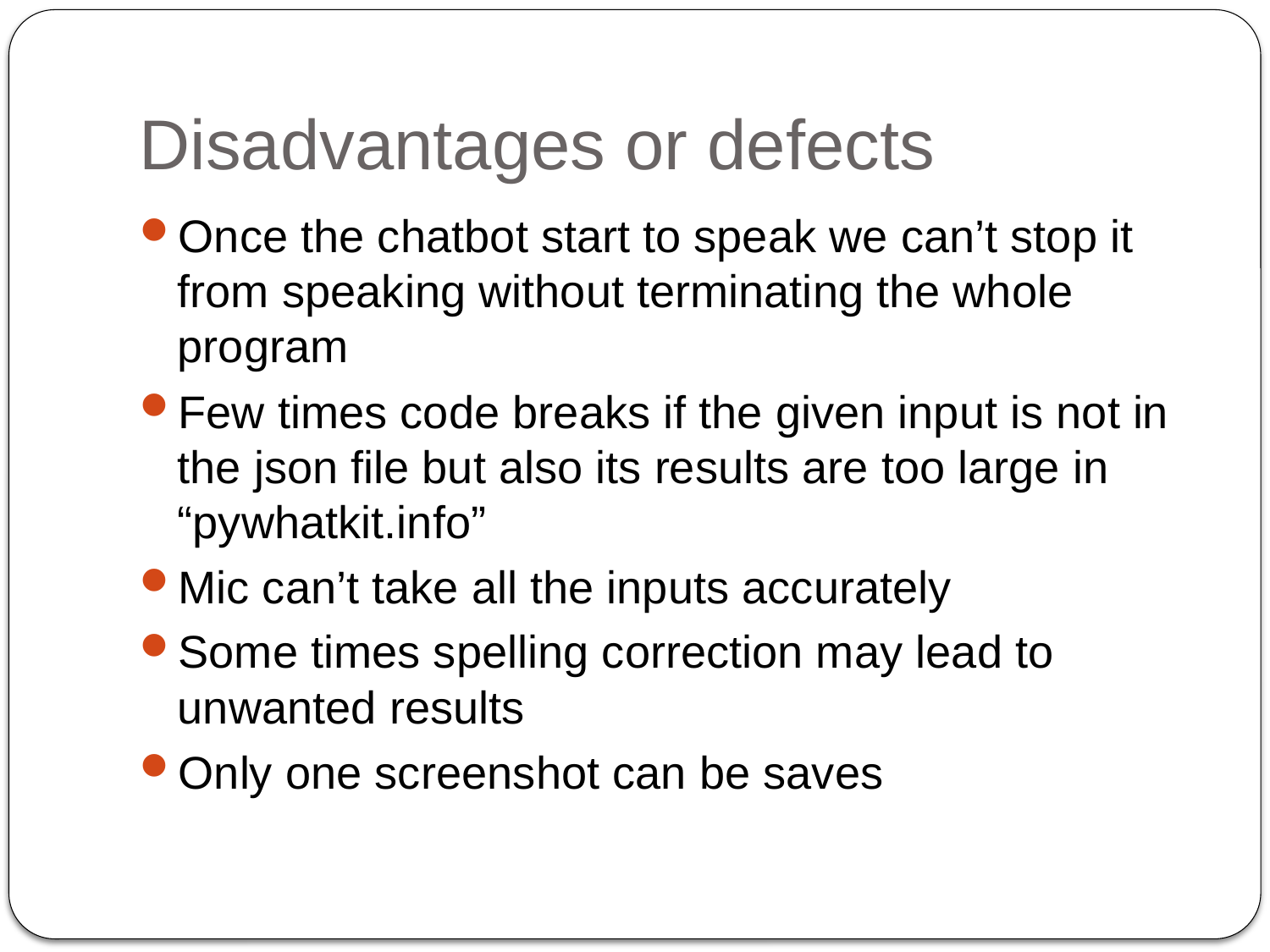

# Disadvantages or defects
Once the chatbot start to speak we can’t stop it from speaking without terminating the whole program
Few times code breaks if the given input is not in the json file but also its results are too large in “pywhatkit.info”
Mic can’t take all the inputs accurately
Some times spelling correction may lead to unwanted results
Only one screenshot can be saves